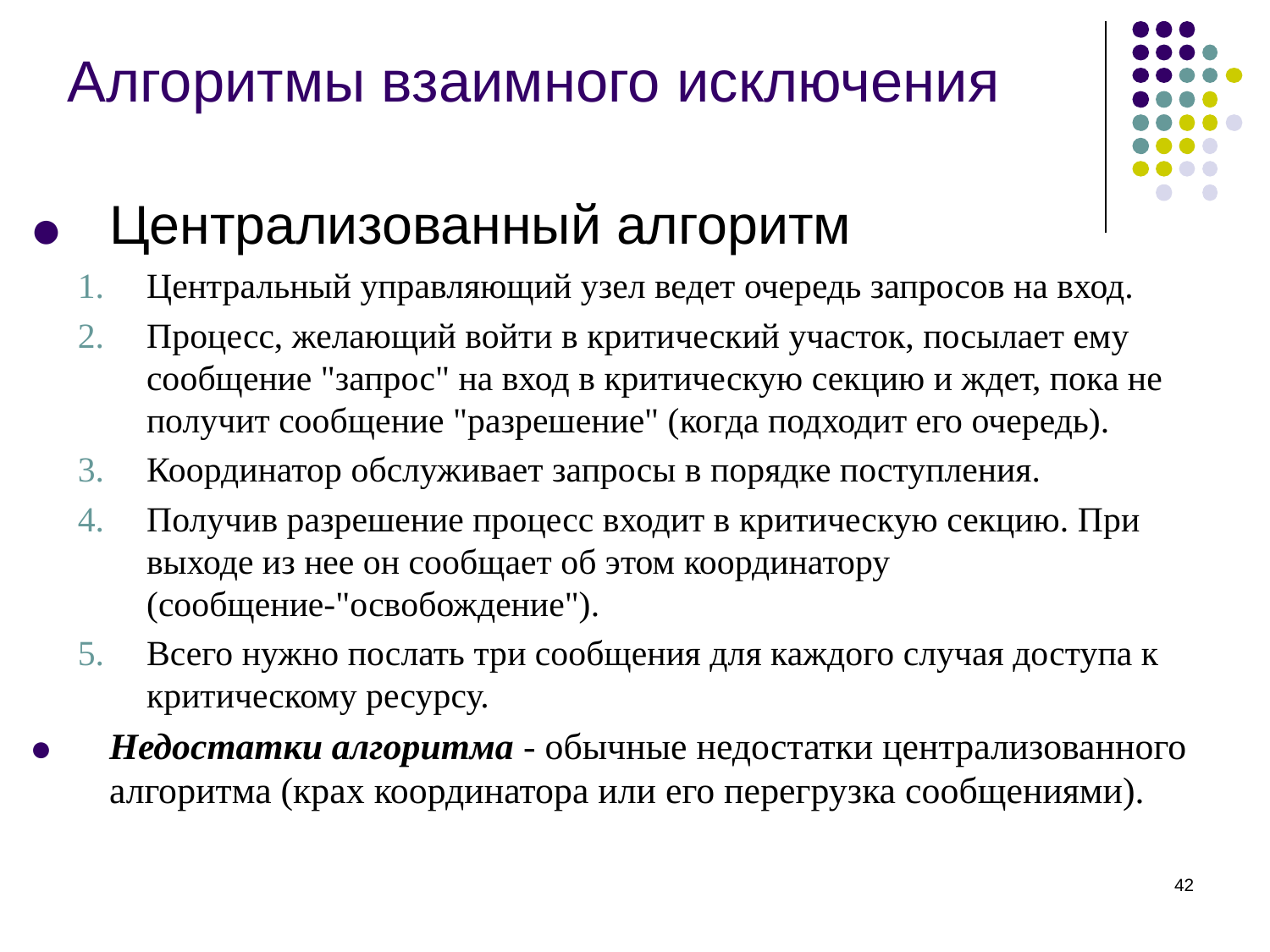

# Алгоритмы взаимного исключения
Централизованный алгоритм
Центральный управляющий узел ведет очередь запросов на вход.
Процесс, желающий войти в критический участок, посылает ему сообщение "запрос" на вход в критическую секцию и ждет, пока не получит сообщение "разрешение" (когда подходит его очередь).
Координатор обслуживает запросы в порядке поступления.
Получив разрешение процесс входит в критическую секцию. При выходе из нее он сообщает об этом координатору (сообщение-"освобождение").
Всего нужно послать три сообщения для каждого случая доступа к критическому ресурсу.
Недостатки алгоритма - обычные недостатки централизованного алгоритма (крах координатора или его перегрузка сообщениями).

42